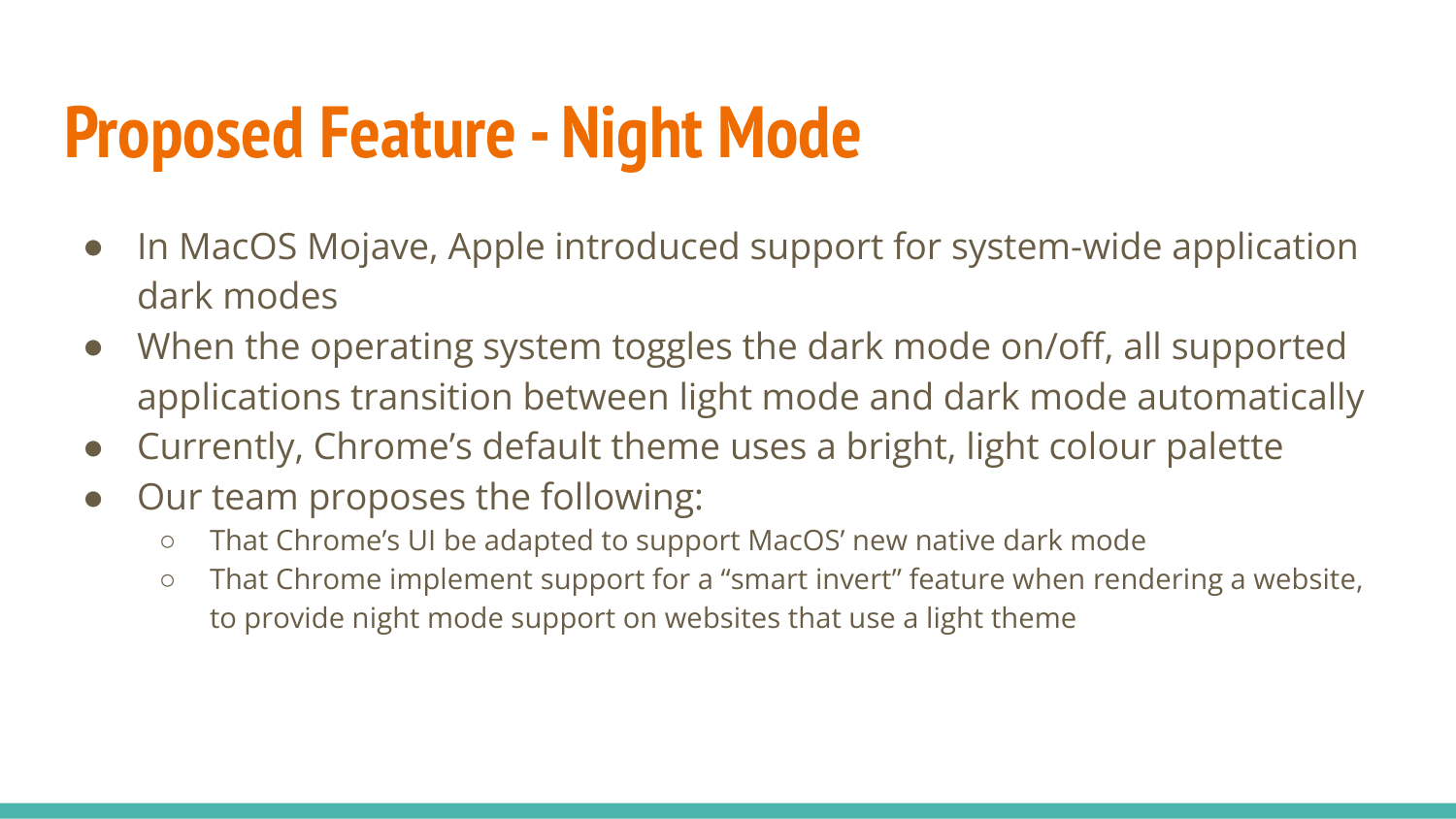

# Proposed Feature - Night Mode
In MacOS Mojave, Apple introduced support for system-wide application dark modes
When the operating system toggles the dark mode on/off, all supported applications transition between light mode and dark mode automatically
Currently, Chrome’s default theme uses a bright, light colour palette
Our team proposes the following:
That Chrome’s UI be adapted to support MacOS’ new native dark mode
That Chrome implement support for a “smart invert” feature when rendering a website, to provide night mode support on websites that use a light theme